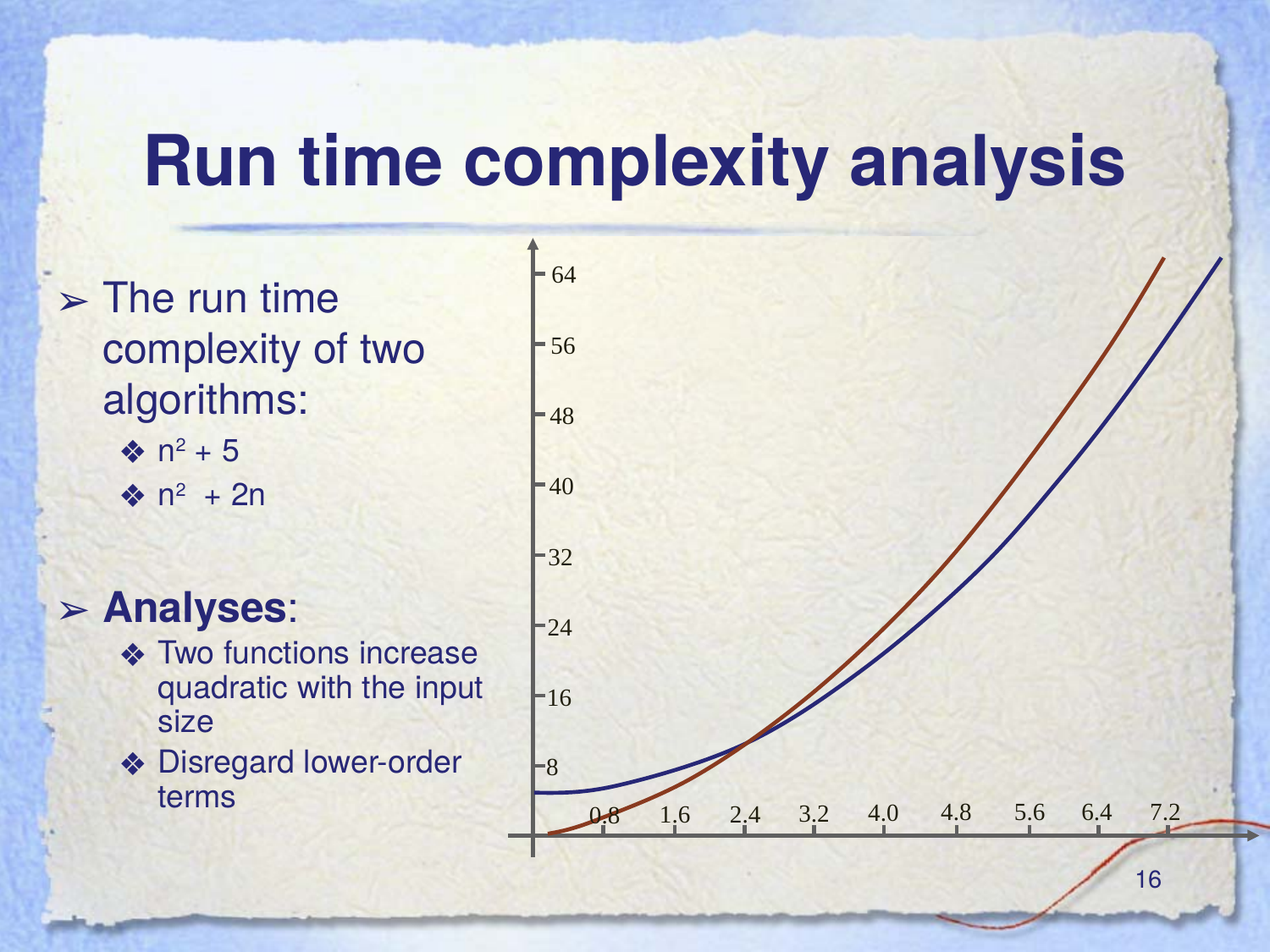

# Run time complexity analysis
64

The run time complexity of two algorithms:
n2 + 5
n2  + 2n

Analyses:
Two functions increase quadratic with the input size
Disregard lower-order terms
56
48
40
32
24
16
8
4.8
5.6
6.4
7.2
4.0
3.2
2.4
1.6
0.8
16